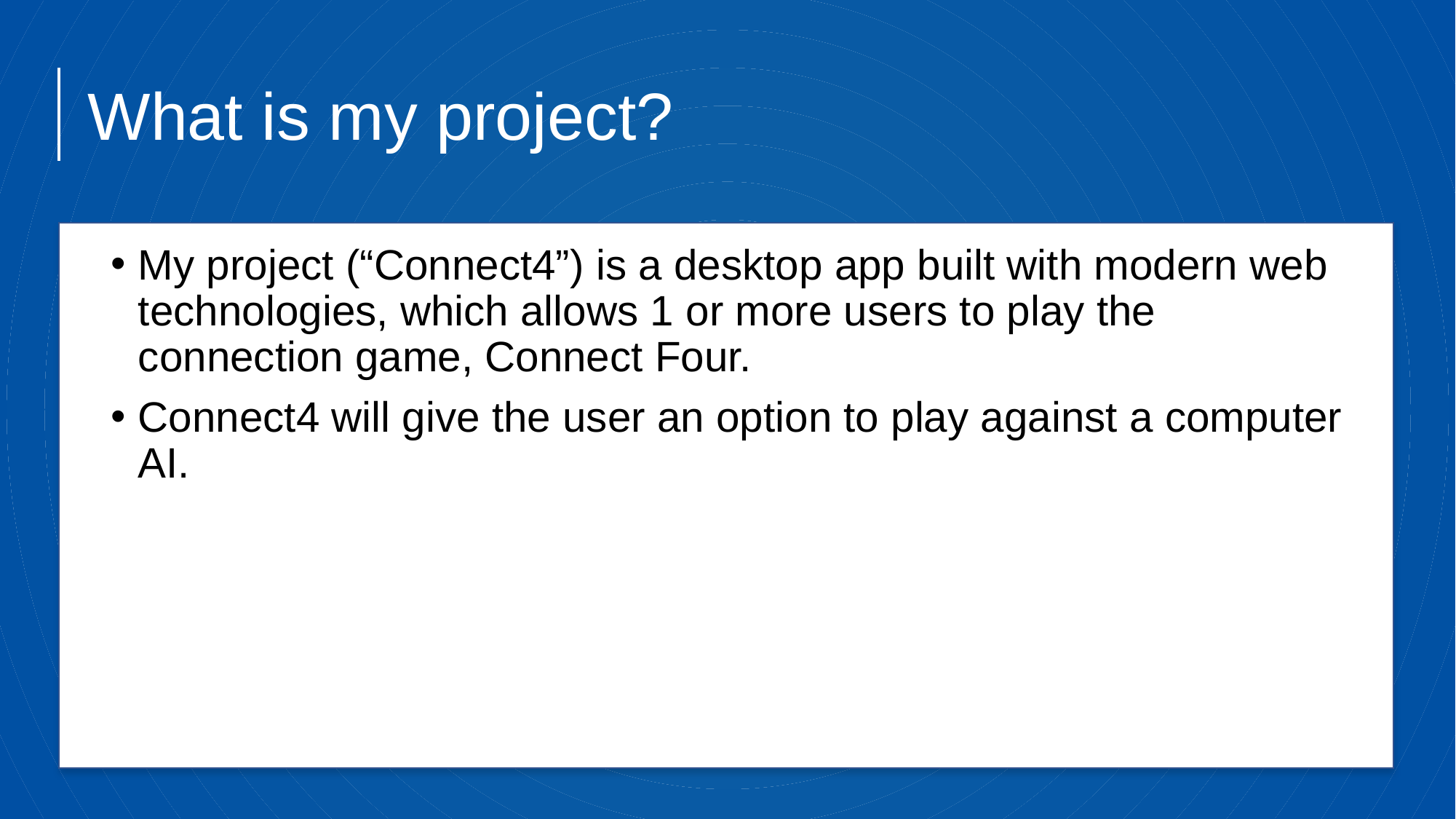

# What is my project?

My project (“Connect4”) is a desktop app built with modern web technologies, which allows 1 or more users to play the connection game, Connect Four.
Connect4 will give the user an option to play against a computer AI.